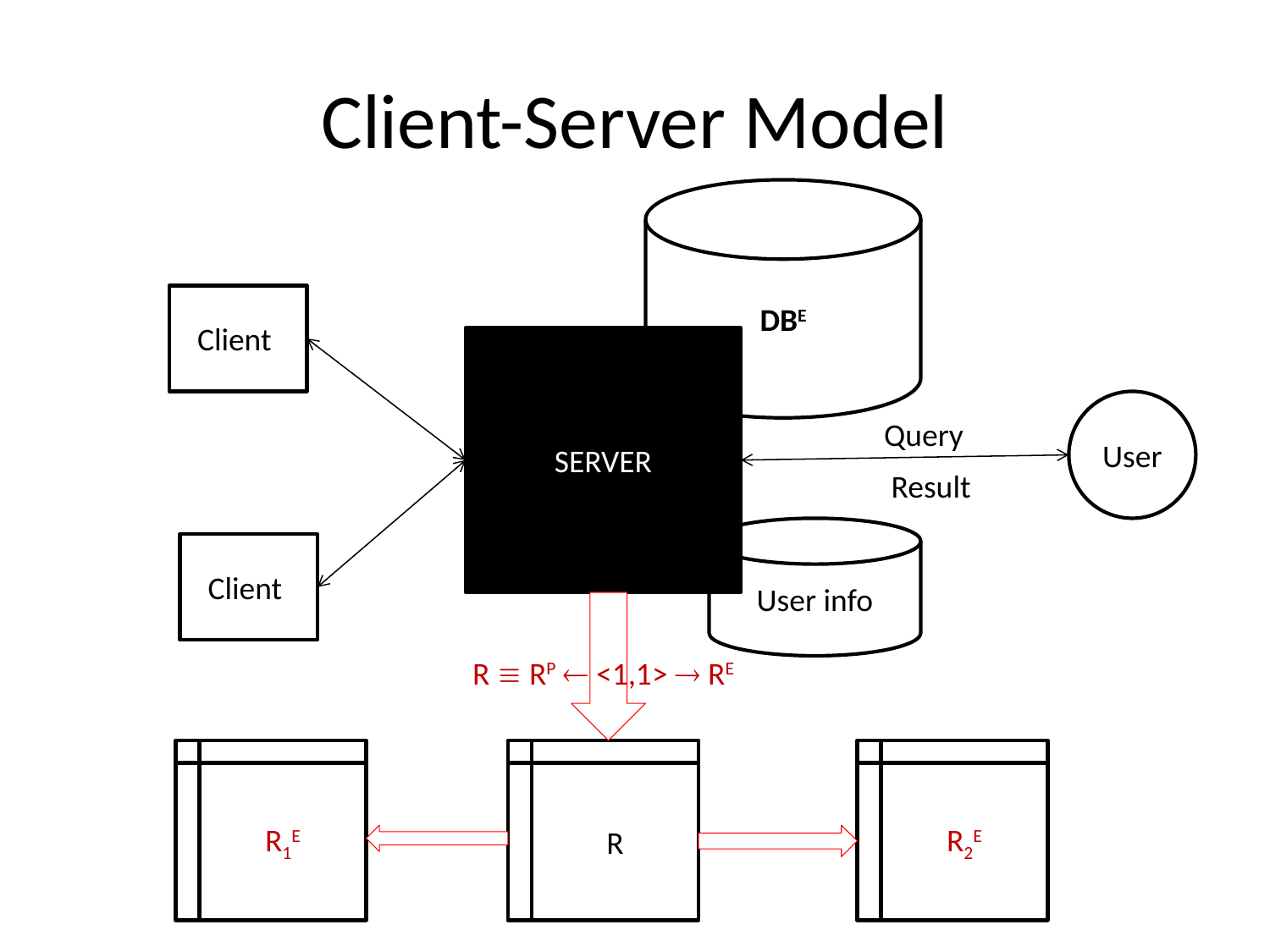

# Client-Server Model
DBE
Client
SERVER
User
Query
Result
User info
Client

R ≡ RP ← <1,1> → RE
R1E
R
R2E